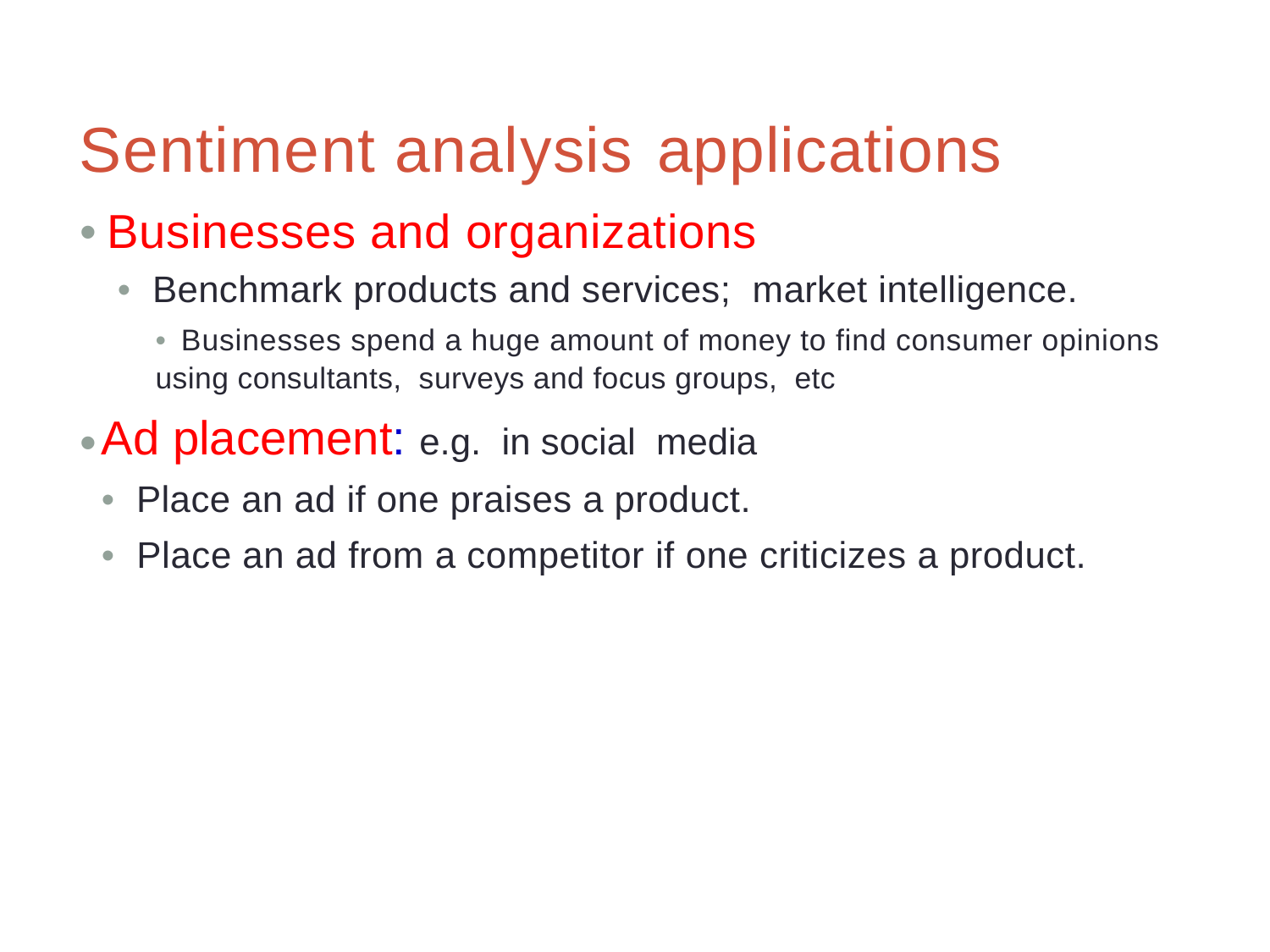

Sentiment analysis
applications
•
Businesses and organizations
•  Benchmark products and services;  market intelligence.
•	Businesses spend a huge amount of money to find consumer opinions
using consultants,  surveys and focus groups,  etc
Ad placement: e.g.  in social  media
•  Place an ad if one praises a product.
•  Place an ad from a competitor if one criticizes a product.
•